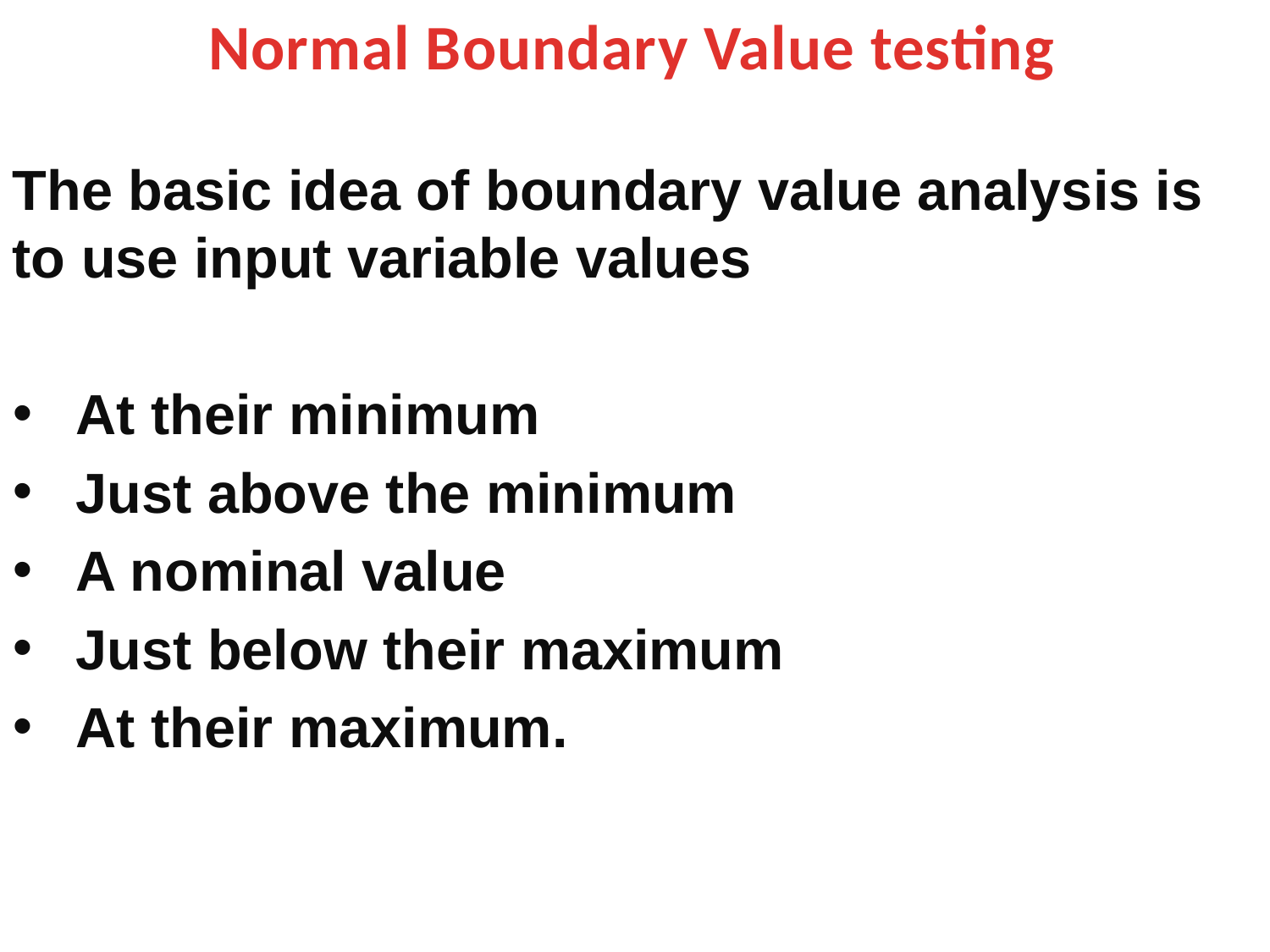

Normal Boundary Value testing
The basic idea of boundary value analysis is to use input variable values

At their minimum
Just above the minimum
A nominal value
Just below their maximum
At their maximum.